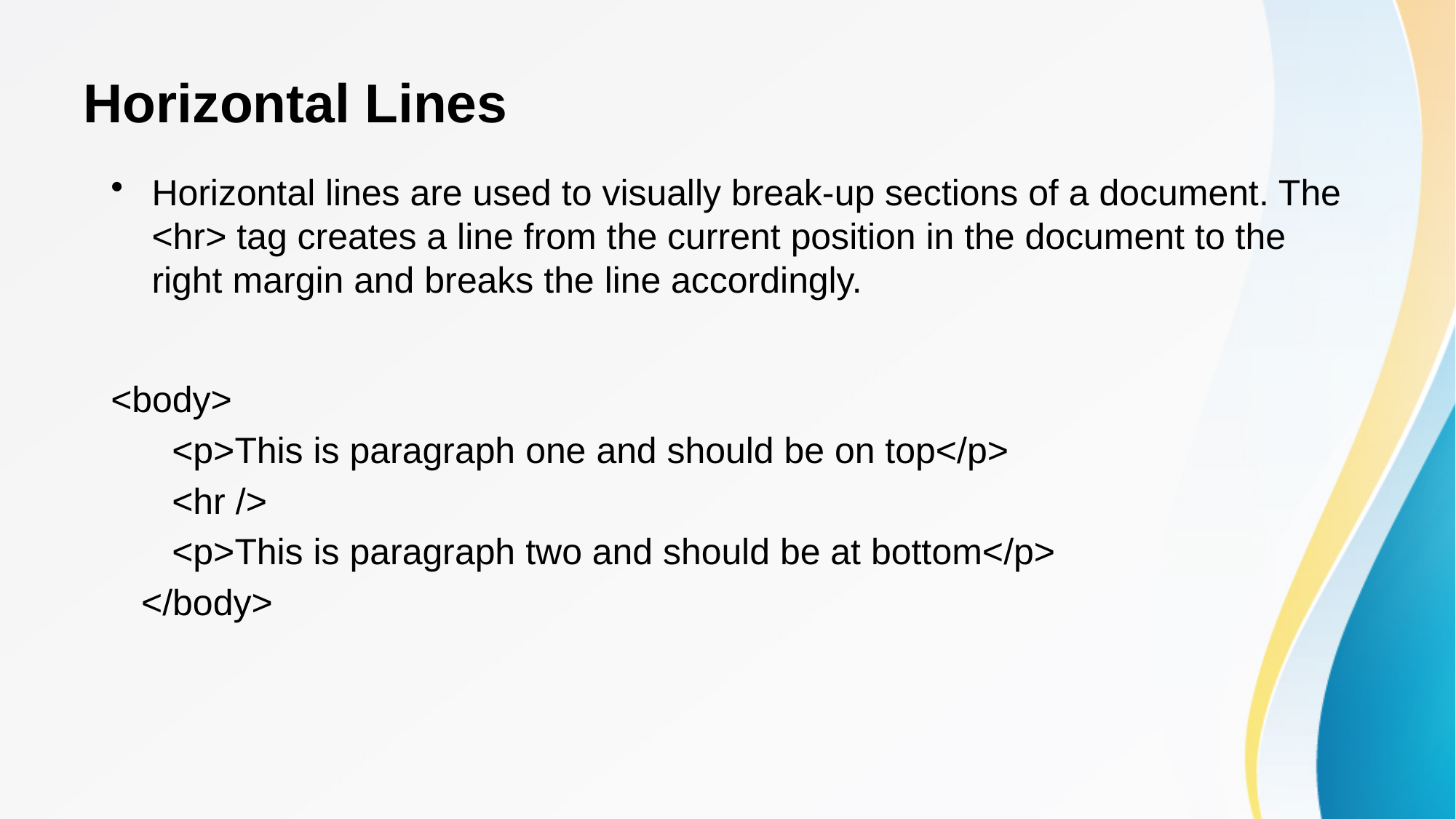

# Horizontal Lines
Horizontal lines are used to visually break-up sections of a document. The <hr> tag creates a line from the current position in the document to the right margin and breaks the line accordingly.

<body>
      <p>This is paragraph one and should be on top</p>
      <hr />
      <p>This is paragraph two and should be at bottom</p>
   </body>